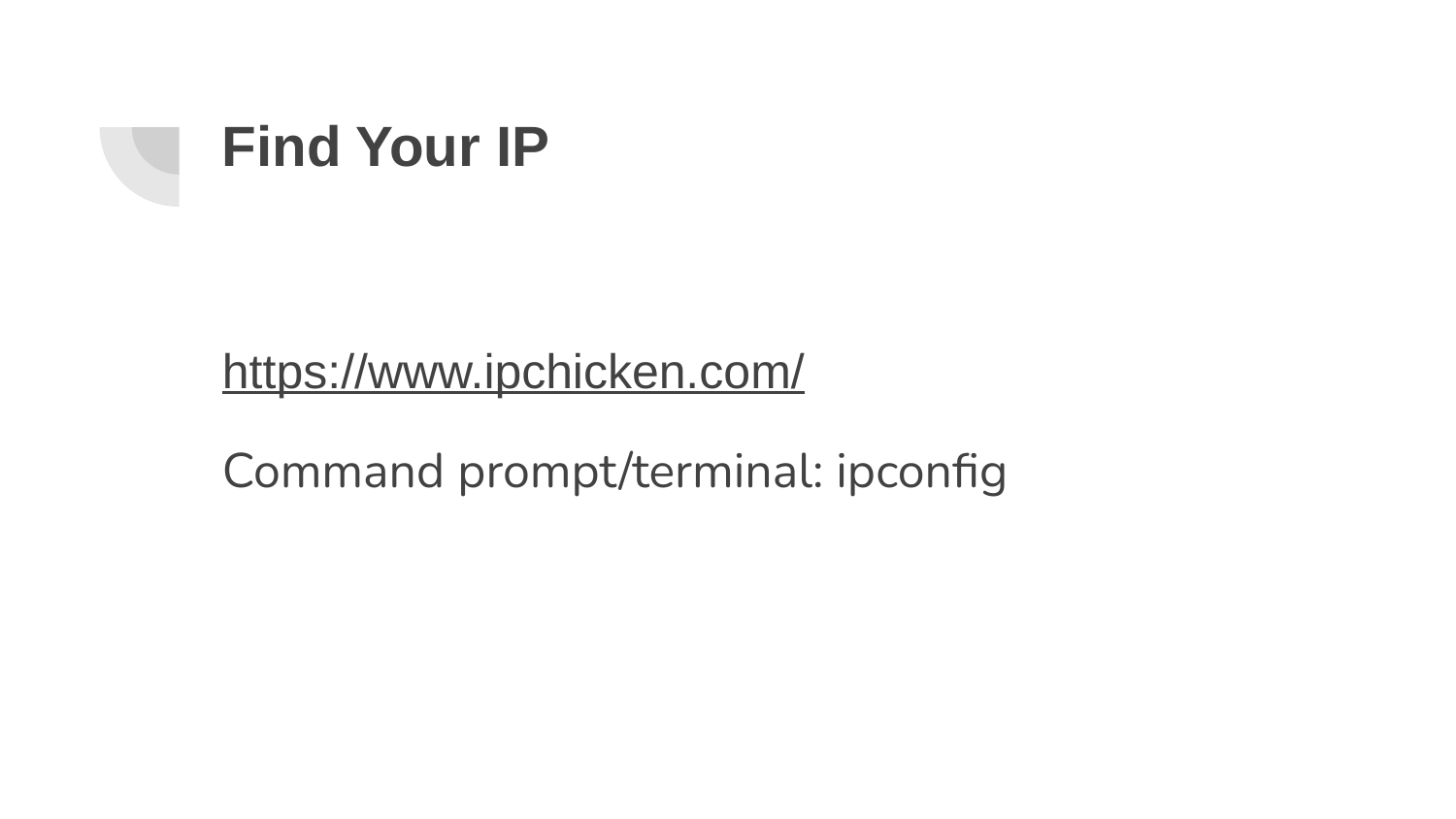

# Find Your IP
https://www.ipchicken.com/
Command prompt/terminal: ipconfig